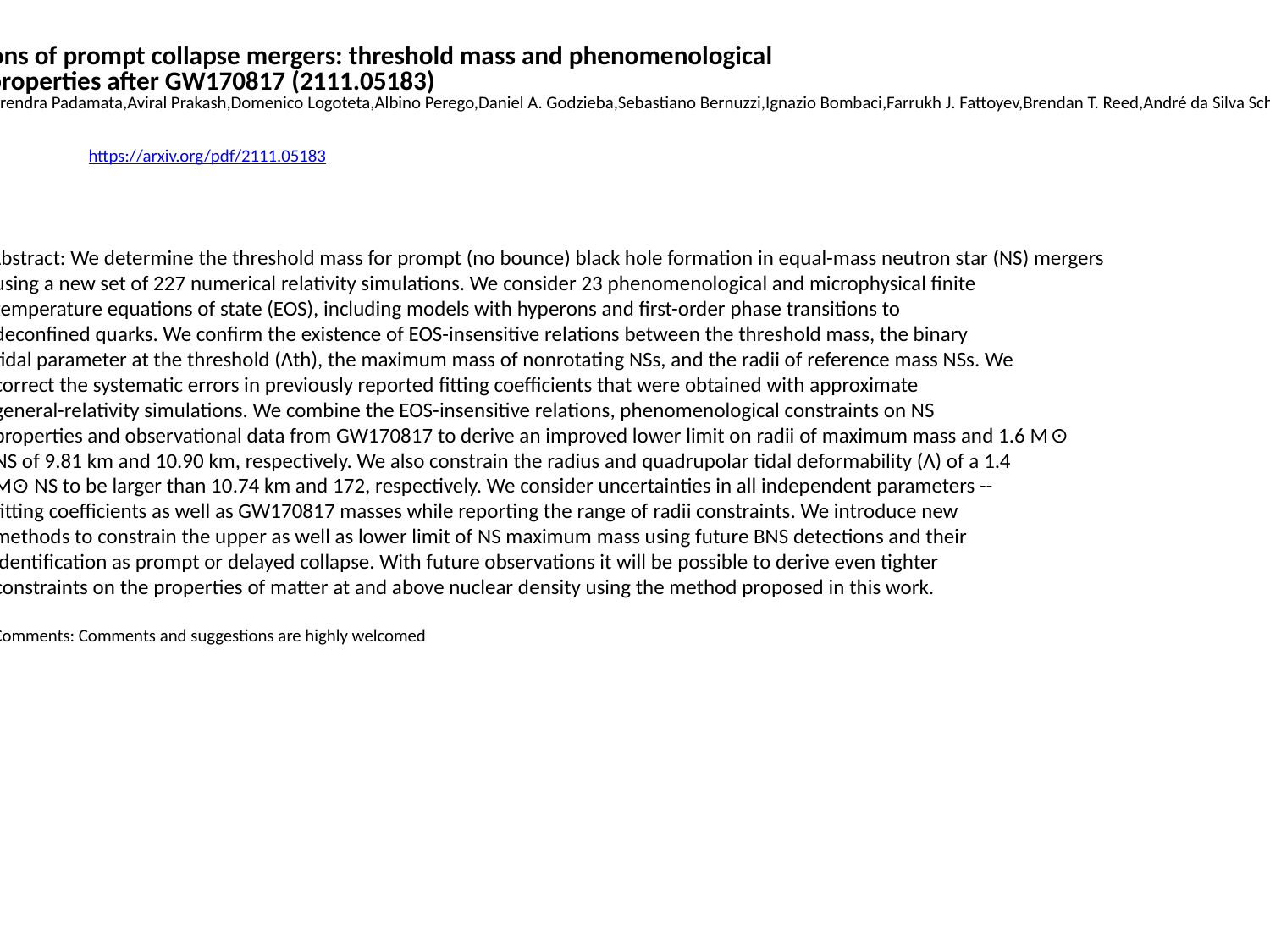

Numerical relativity simulations of prompt collapse mergers: threshold mass and phenomenological
 constraints on neutron star properties after GW170817 (2111.05183)
Rahul Kashyap,Abhishek Das,David Radice,Surendra Padamata,Aviral Prakash,Domenico Logoteta,Albino Perego,Daniel A. Godzieba,Sebastiano Bernuzzi,Ignazio Bombaci,Farrukh J. Fattoyev,Brendan T. Reed,André da Silva Schneider

https://arxiv.org/pdf/2111.05183

Abstract: We determine the threshold mass for prompt (no bounce) black hole formation in equal-mass neutron star (NS) mergers
 using a new set of 227 numerical relativity simulations. We consider 23 phenomenological and microphysical finite
 temperature equations of state (EOS), including models with hyperons and first-order phase transitions to
 deconfined quarks. We confirm the existence of EOS-insensitive relations between the threshold mass, the binary
 tidal parameter at the threshold (Λth), the maximum mass of nonrotating NSs, and the radii of reference mass NSs. We
 correct the systematic errors in previously reported fitting coefficients that were obtained with approximate
 general-relativity simulations. We combine the EOS-insensitive relations, phenomenological constraints on NS
 properties and observational data from GW170817 to derive an improved lower limit on radii of maximum mass and 1.6 M⊙
 NS of 9.81 km and 10.90 km, respectively. We also constrain the radius and quadrupolar tidal deformability (Λ) of a 1.4
 M⊙ NS to be larger than 10.74 km and 172, respectively. We consider uncertainties in all independent parameters --
 fitting coefficients as well as GW170817 masses while reporting the range of radii constraints. We introduce new
 methods to constrain the upper as well as lower limit of NS maximum mass using future BNS detections and their
 identification as prompt or delayed collapse. With future observations it will be possible to derive even tighter
 constraints on the properties of matter at and above nuclear density using the method proposed in this work.
 Comments: Comments and suggestions are highly welcomed